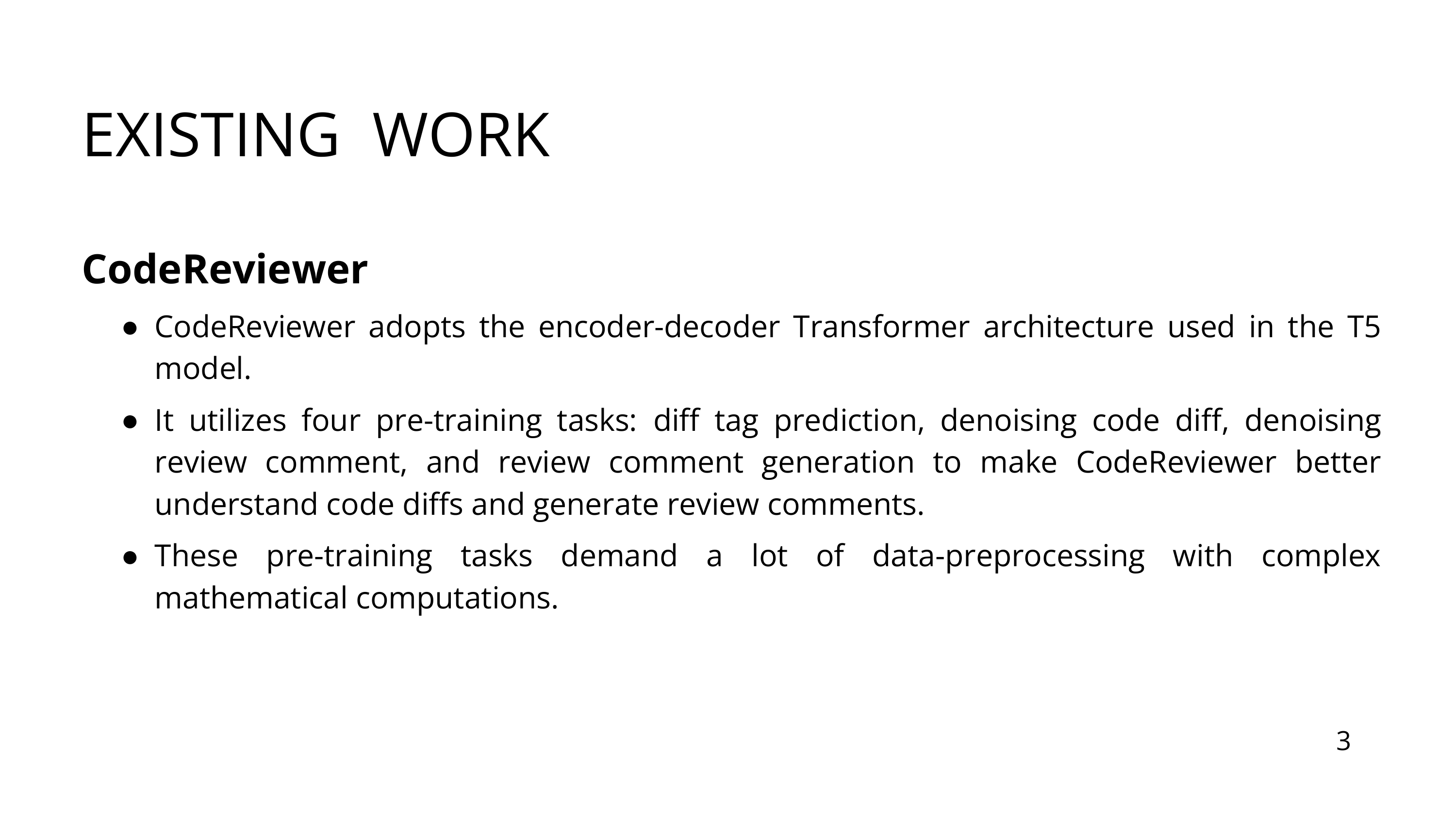

EXISTING  WORK
CodeReviewer
CodeReviewer adopts the encoder-decoder Transformer architecture used in the T5 model.
It utilizes four pre-training tasks: diff tag prediction, denoising code diff, denoising review comment, and review comment generation to make CodeReviewer better understand code diffs and generate review comments.
These pre-training tasks demand a lot of data-preprocessing with complex mathematical computations.
3